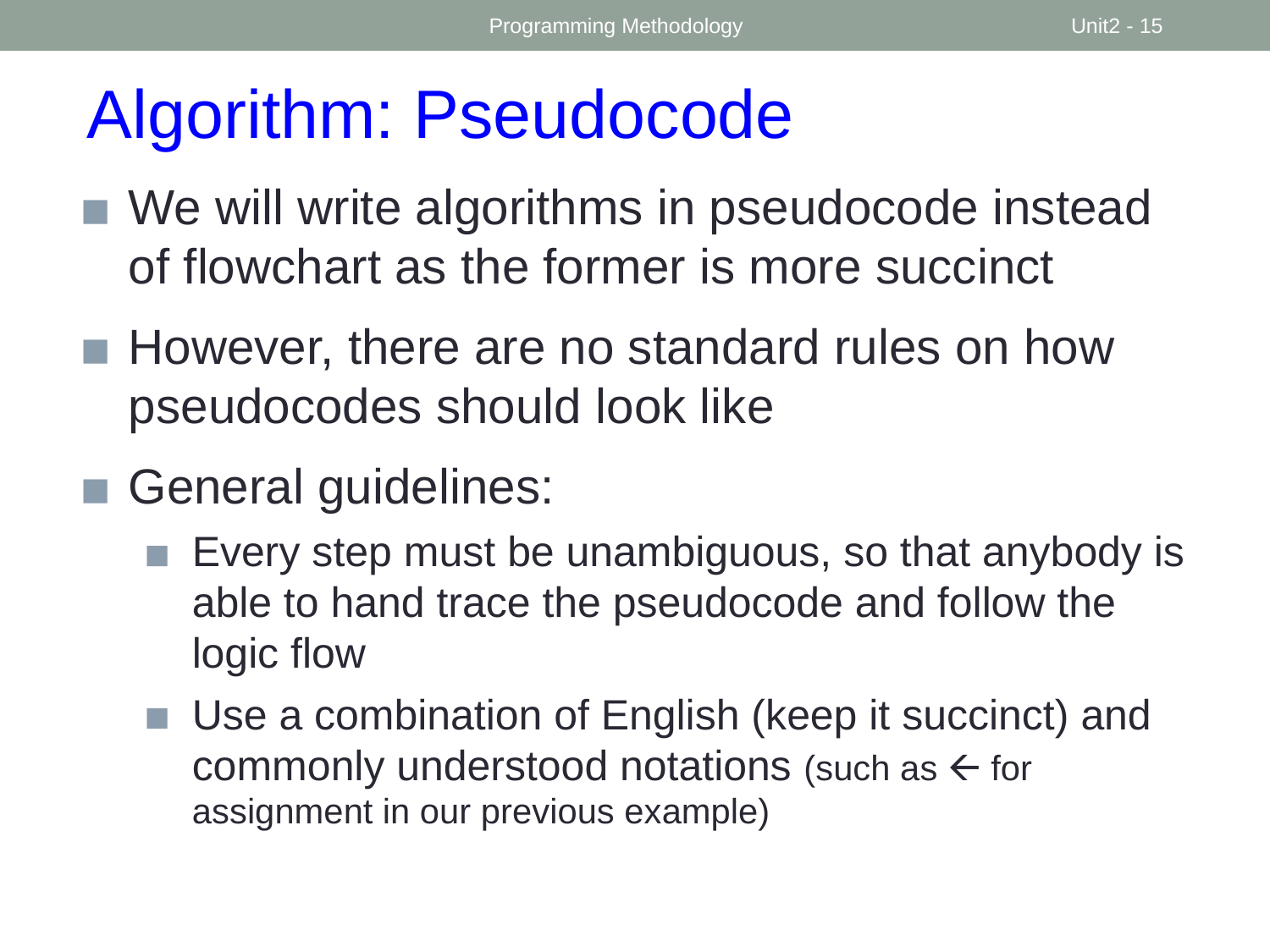

Programming Methodology
Unit2 - 15
# Algorithm: Pseudocode
We will write algorithms in pseudocode instead of flowchart as the former is more succinct
However, there are no standard rules on how pseudocodes should look like
General guidelines:
Every step must be unambiguous, so that anybody is able to hand trace the pseudocode and follow the logic flow
Use a combination of English (keep it succinct) and commonly understood notations (such as 🡨 for assignment in our previous example)